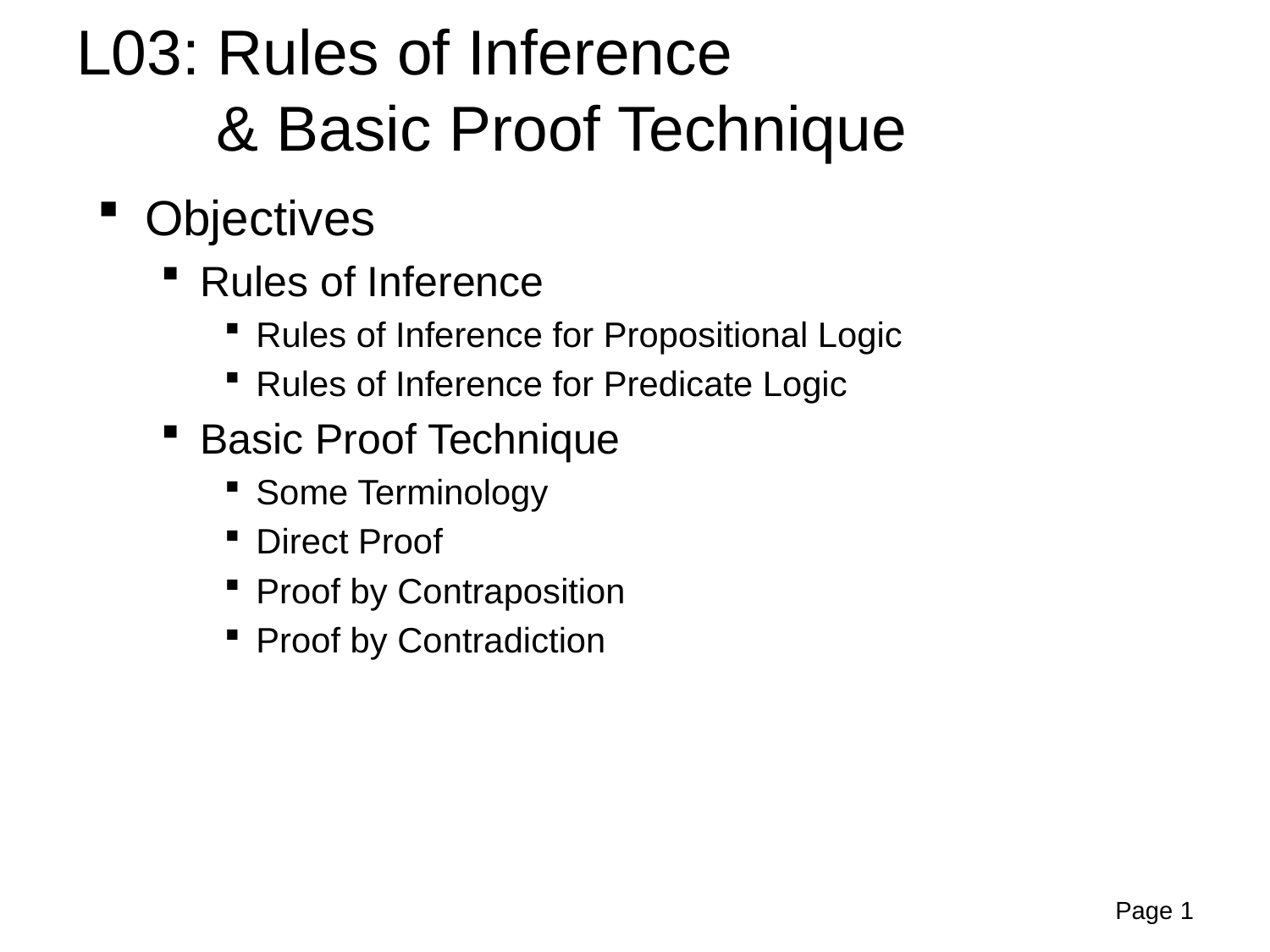

# L03: Rules of Inference & Basic Proof Technique
Objectives
Rules of Inference
Rules of Inference for Propositional Logic
Rules of Inference for Predicate Logic
Basic Proof Technique
Some Terminology
Direct Proof
Proof by Contraposition
Proof by Contradiction

Page 1